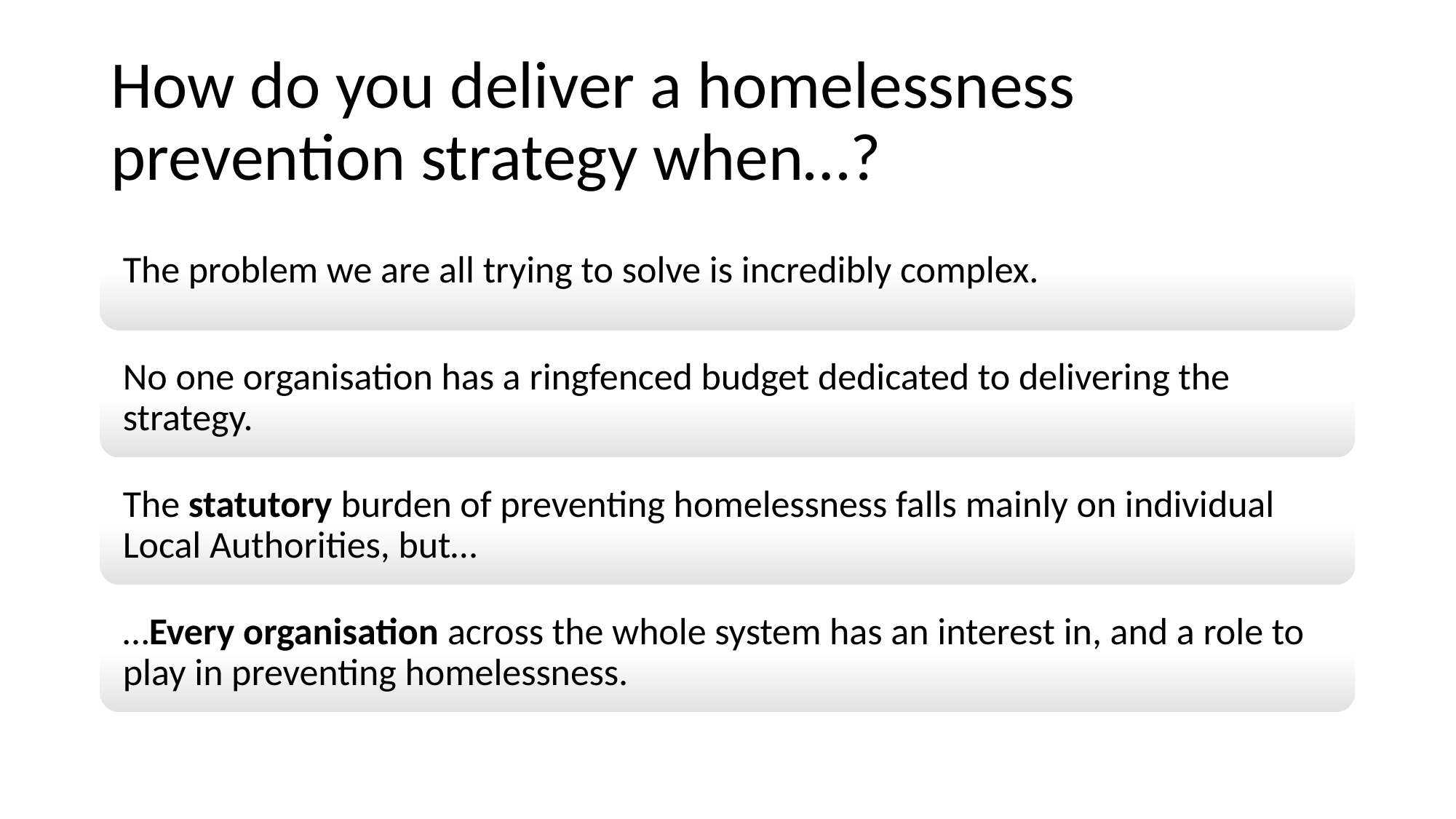

# How do you deliver a homelessness prevention strategy when…?
The problem we are all trying to solve is incredibly complex.
No one organisation has a ringfenced budget dedicated to delivering the strategy.
The statutory burden of preventing homelessness falls mainly on individual Local Authorities, but…
…Every organisation across the whole system has an interest in, and a role to play in preventing homelessness.